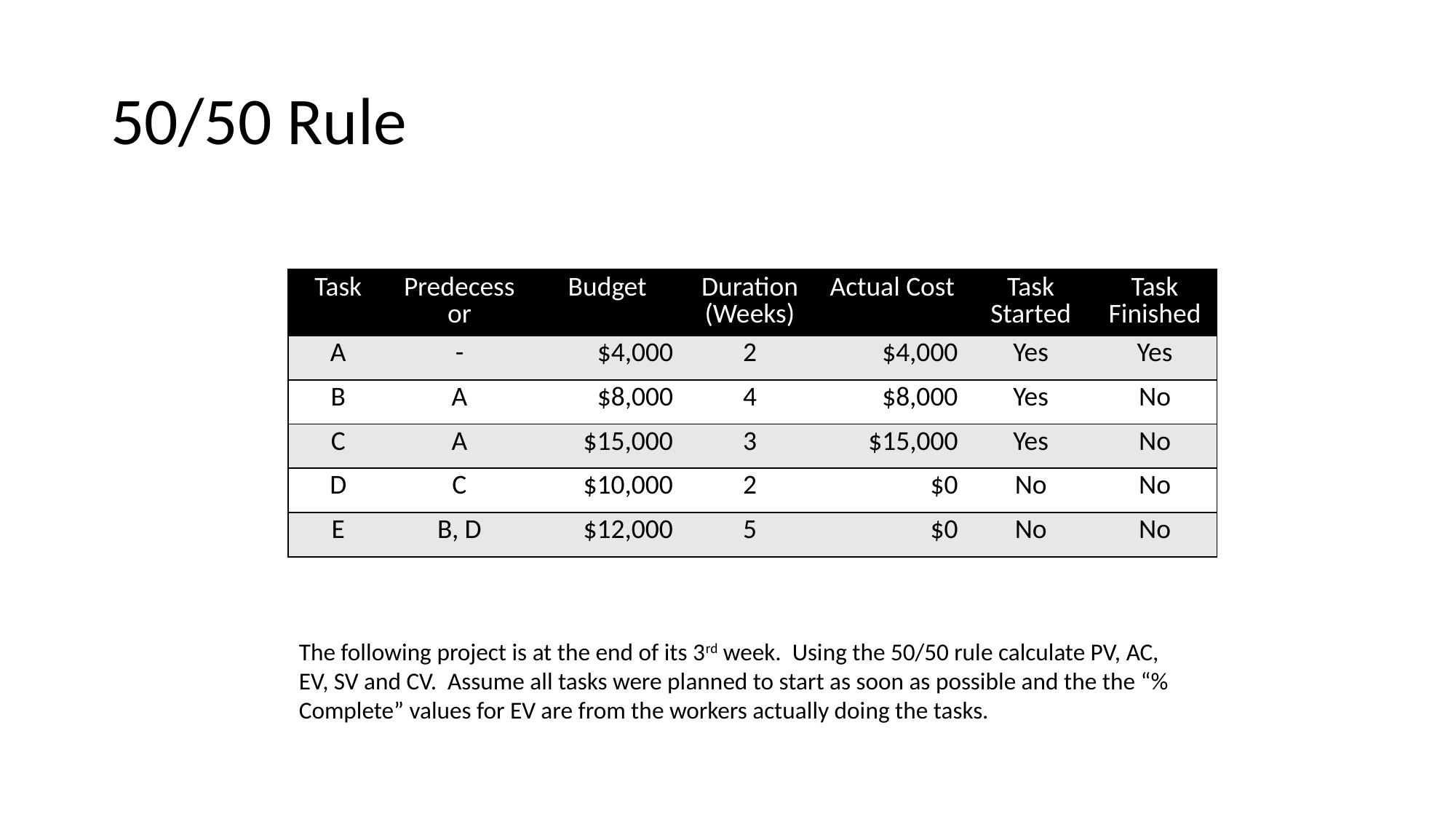

# 50/50 Rule
| Task | Predecessor | Budget | Duration (Weeks) | Actual Cost | Task Started | Task Finished |
| --- | --- | --- | --- | --- | --- | --- |
| A | - | $4,000 | 2 | $4,000 | Yes | Yes |
| B | A | $8,000 | 4 | $8,000 | Yes | No |
| C | A | $15,000 | 3 | $15,000 | Yes | No |
| D | C | $10,000 | 2 | $0 | No | No |
| E | B, D | $12,000 | 5 | $0 | No | No |
The following project is at the end of its 3rd week.  Using the 50/50 rule calculate PV, AC, EV, SV and CV.  Assume all tasks were planned to start as soon as possible and the the “% Complete” values for EV are from the workers actually doing the tasks.